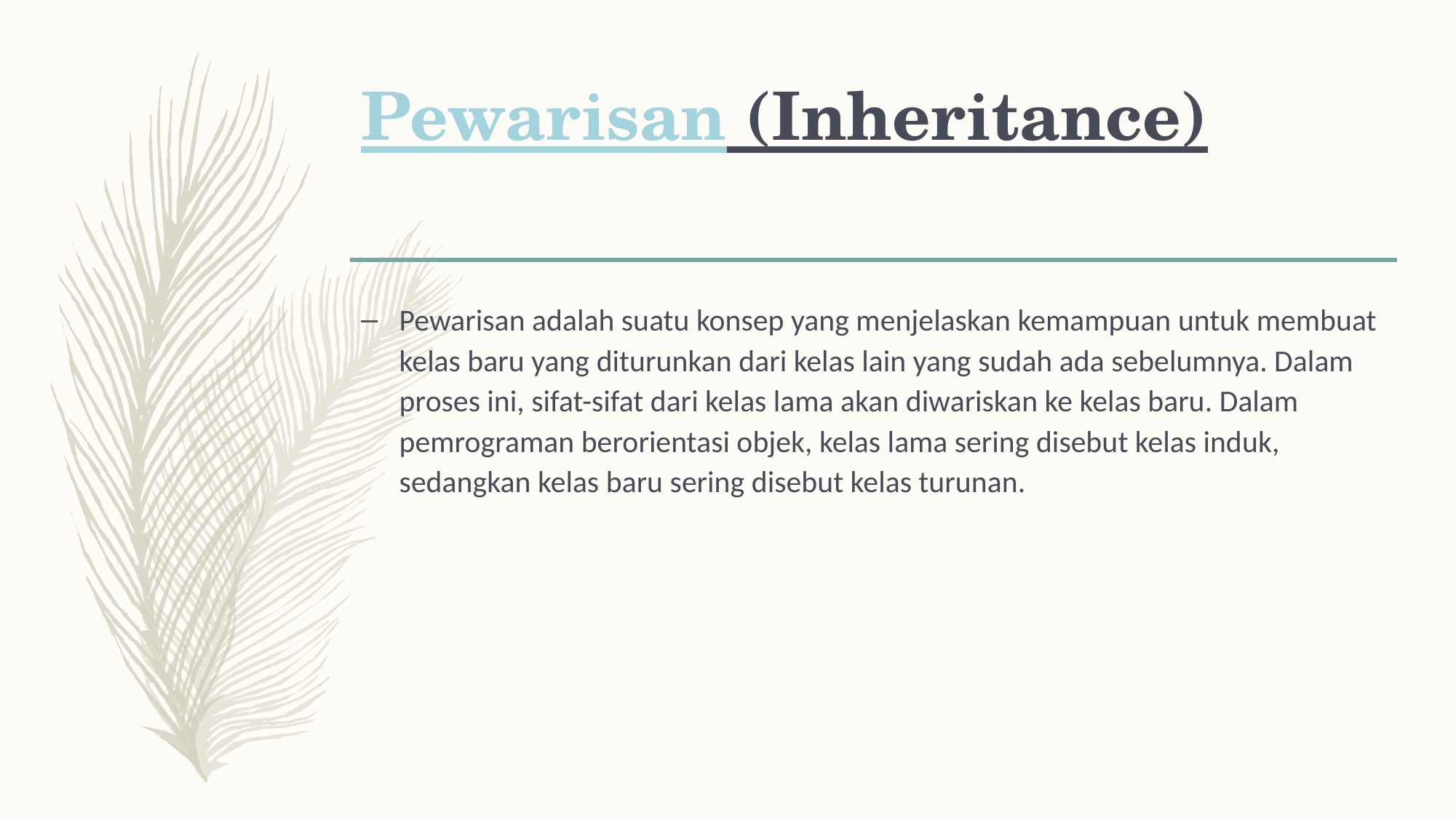

# Pewarisan (Inheritance)
Pewarisan adalah suatu konsep yang menjelaskan kemampuan untuk membuat kelas baru yang diturunkan dari kelas lain yang sudah ada sebelumnya. Dalam proses ini, sifat-sifat dari kelas lama akan diwariskan ke kelas baru. Dalam pemrograman berorientasi objek, kelas lama sering disebut kelas induk, sedangkan kelas baru sering disebut kelas turunan.